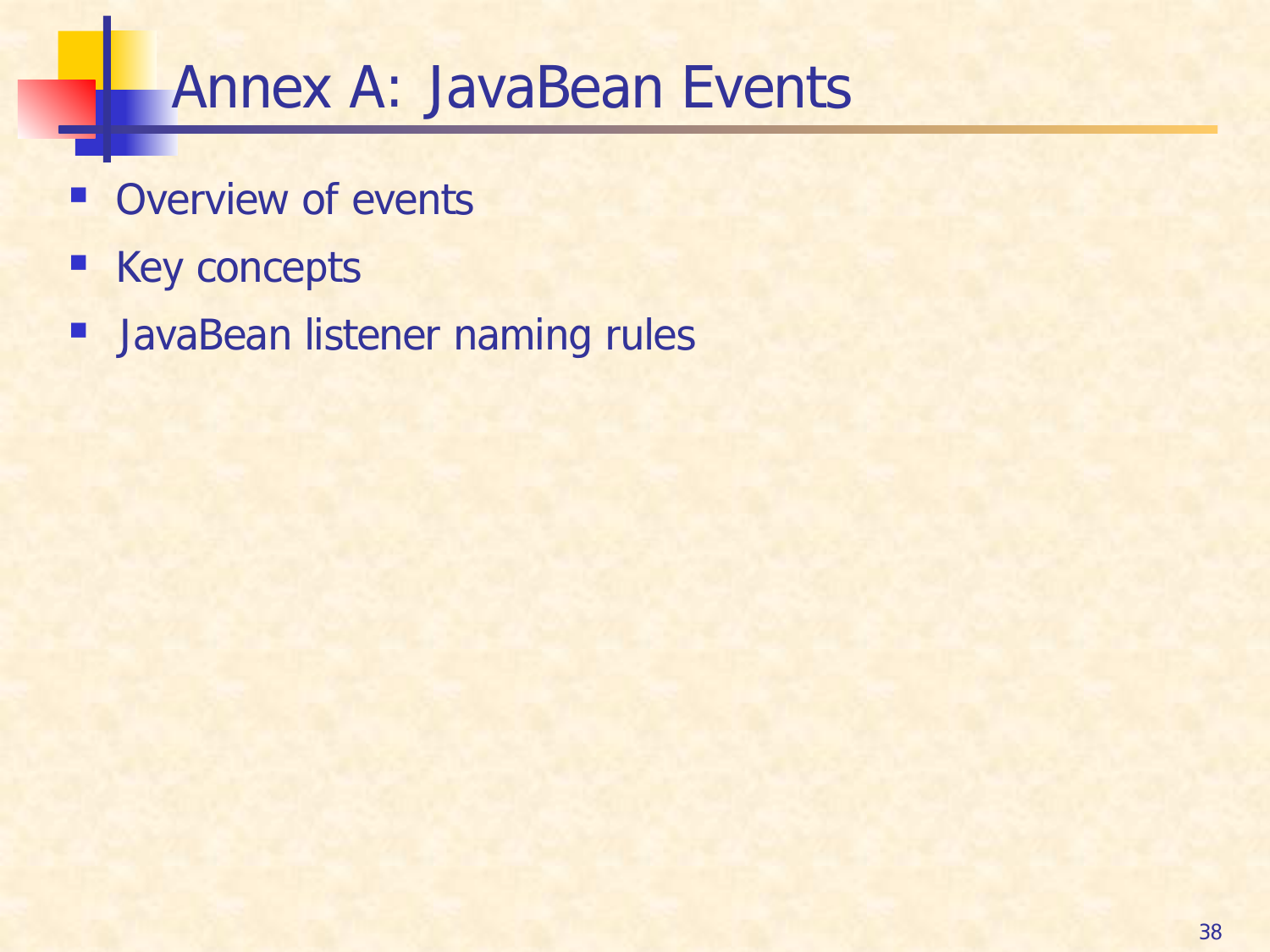

# Annex A: JavaBean Events
Overview of events
Key concepts
JavaBean listener naming rules
38